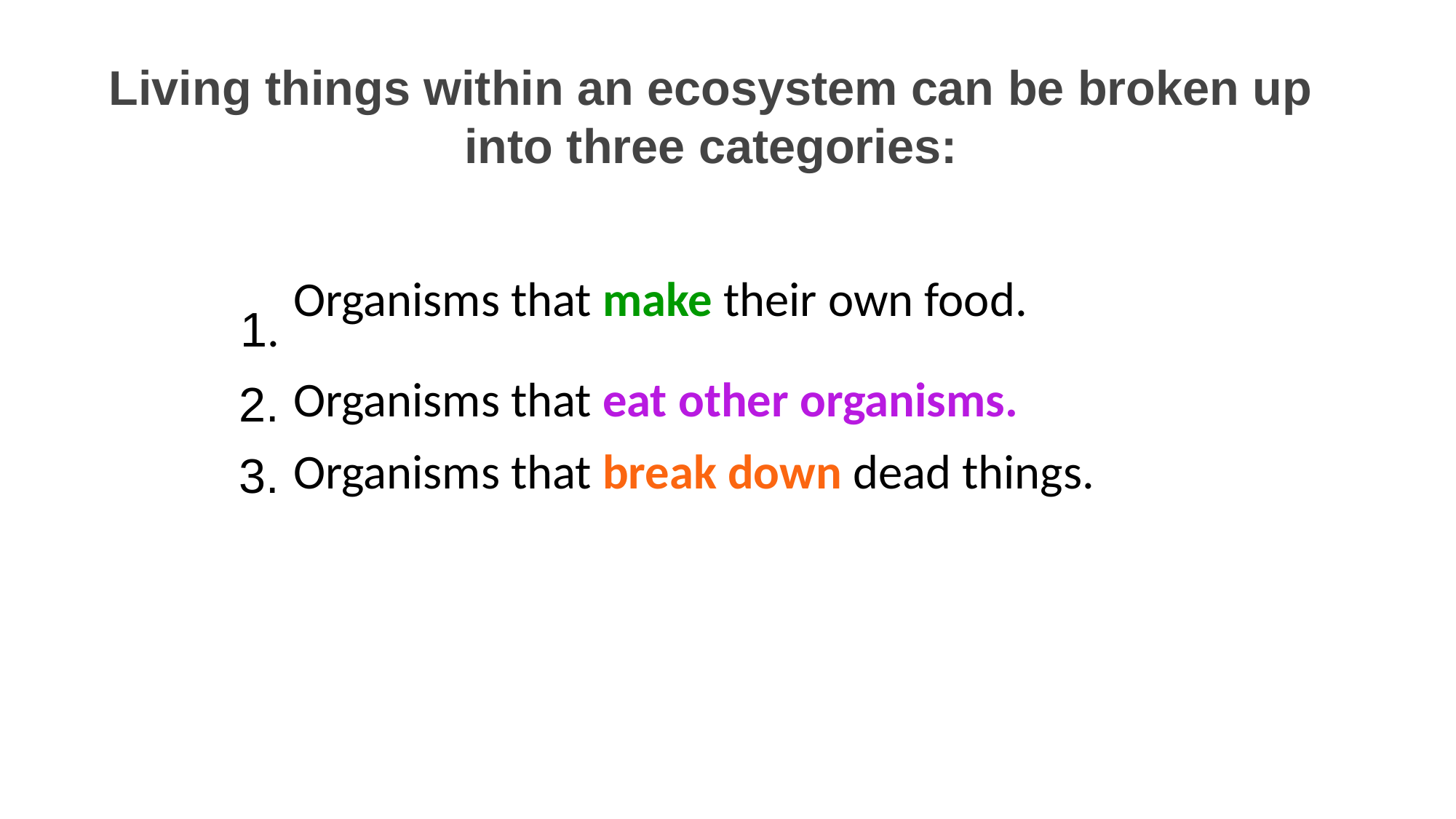

Living things within an ecosystem can be broken up into three categories:
| 1. | Organisms that make their own food. |
| --- | --- |
| 2. | Organisms that eat other organisms. |
| 3. | Organisms that break down dead things. |